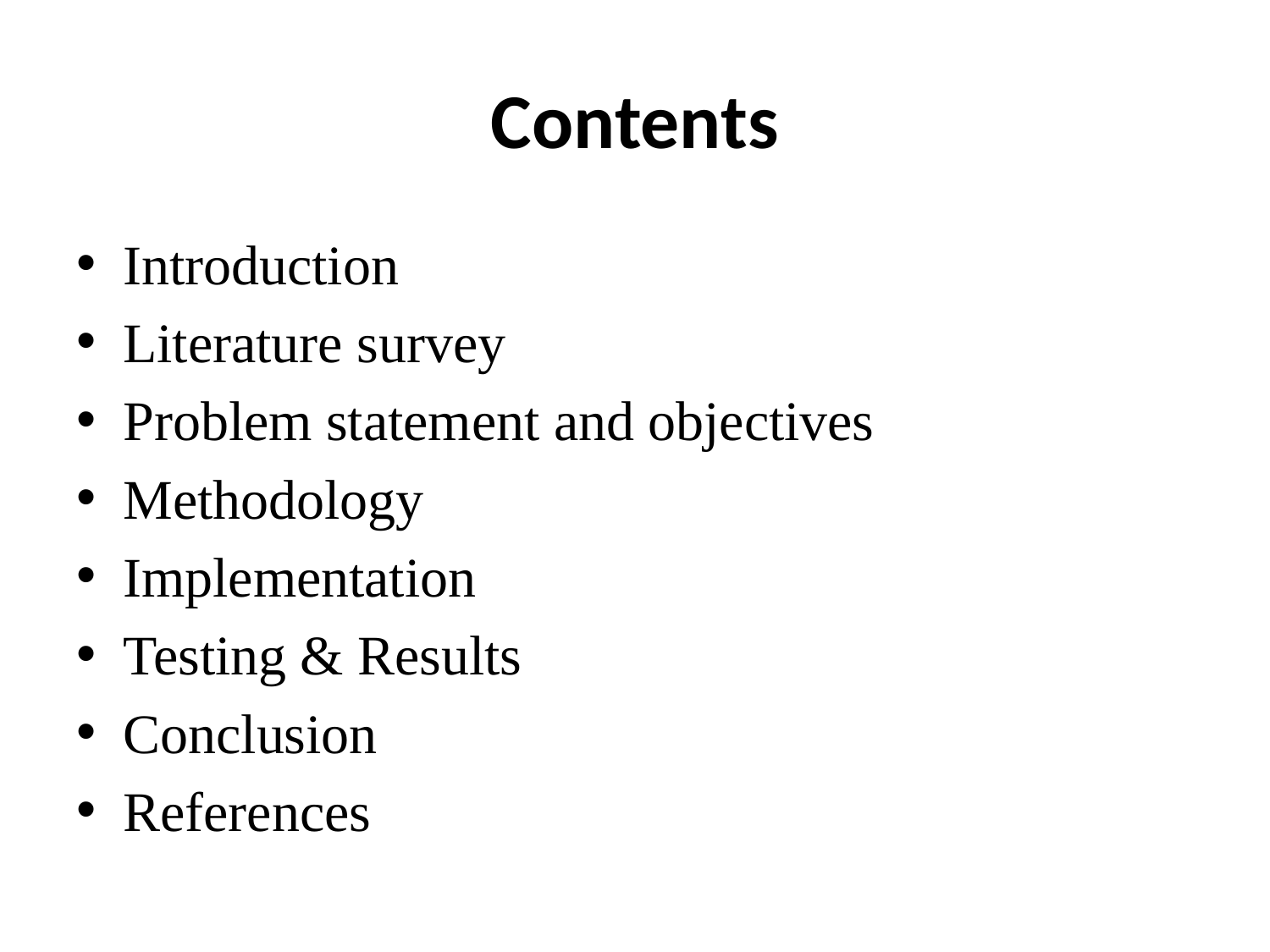

# Contents
Introduction
Literature survey
Problem statement and objectives
Methodology
Implementation
Testing & Results
Conclusion
References